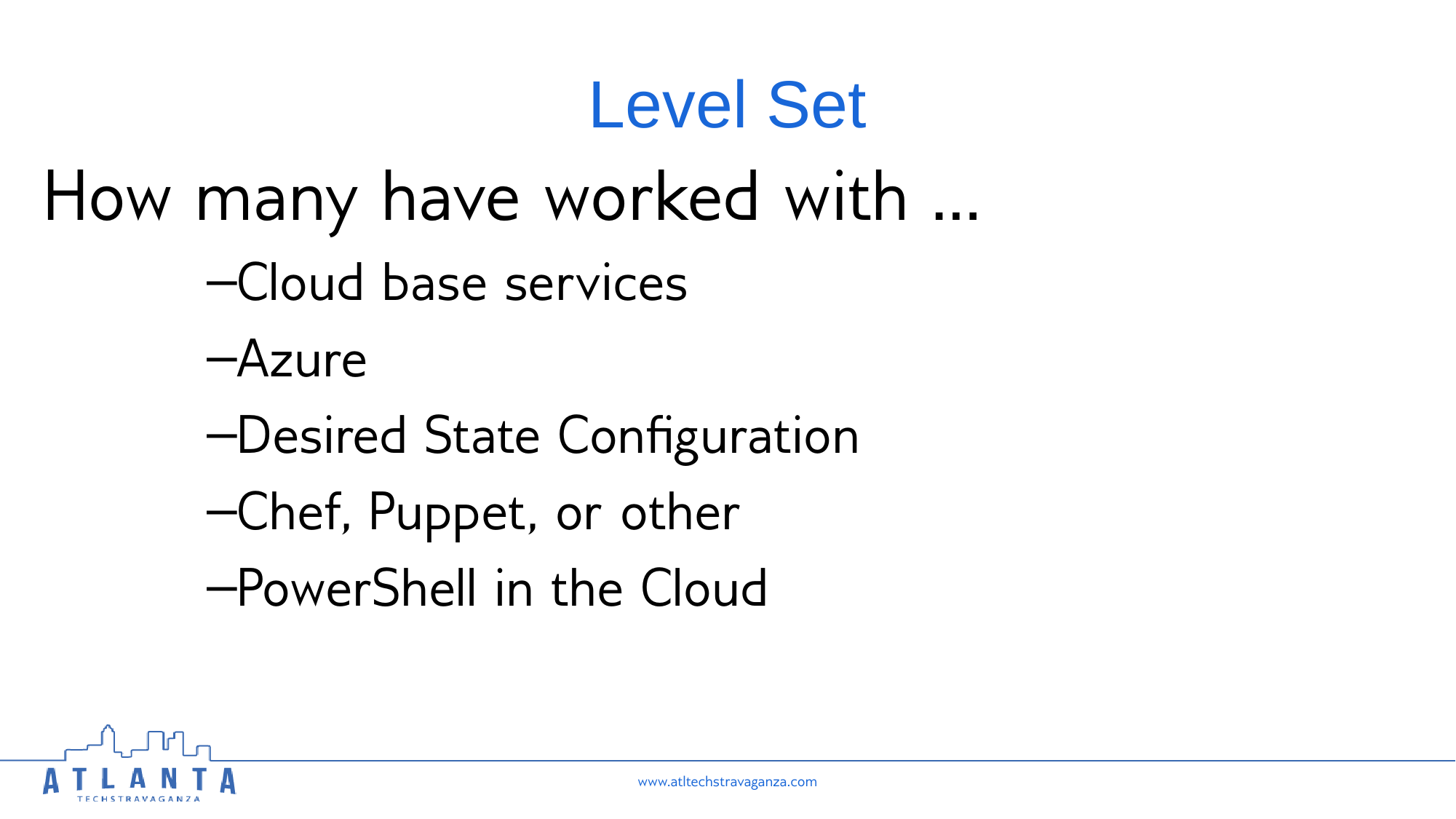

# Level Set
How many have worked with …
Cloud base services
Azure
Desired State Configuration
Chef, Puppet, or other
PowerShell in the Cloud